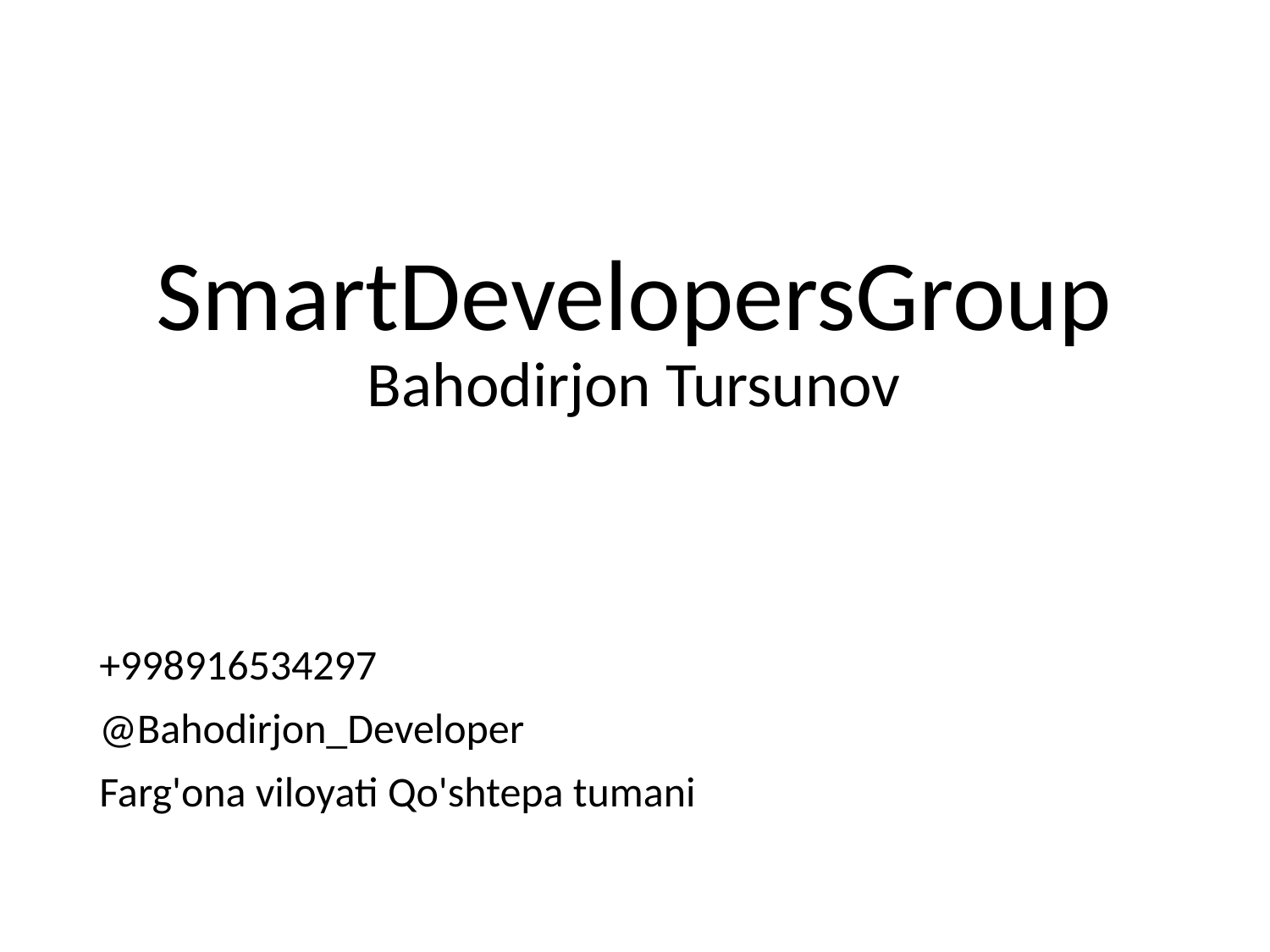

# SmartDevelopersGroup Bahodirjon Tursunov
+998916534297
@Bahodirjon_Developer
Farg'ona viloyati Qo'shtepa tumani